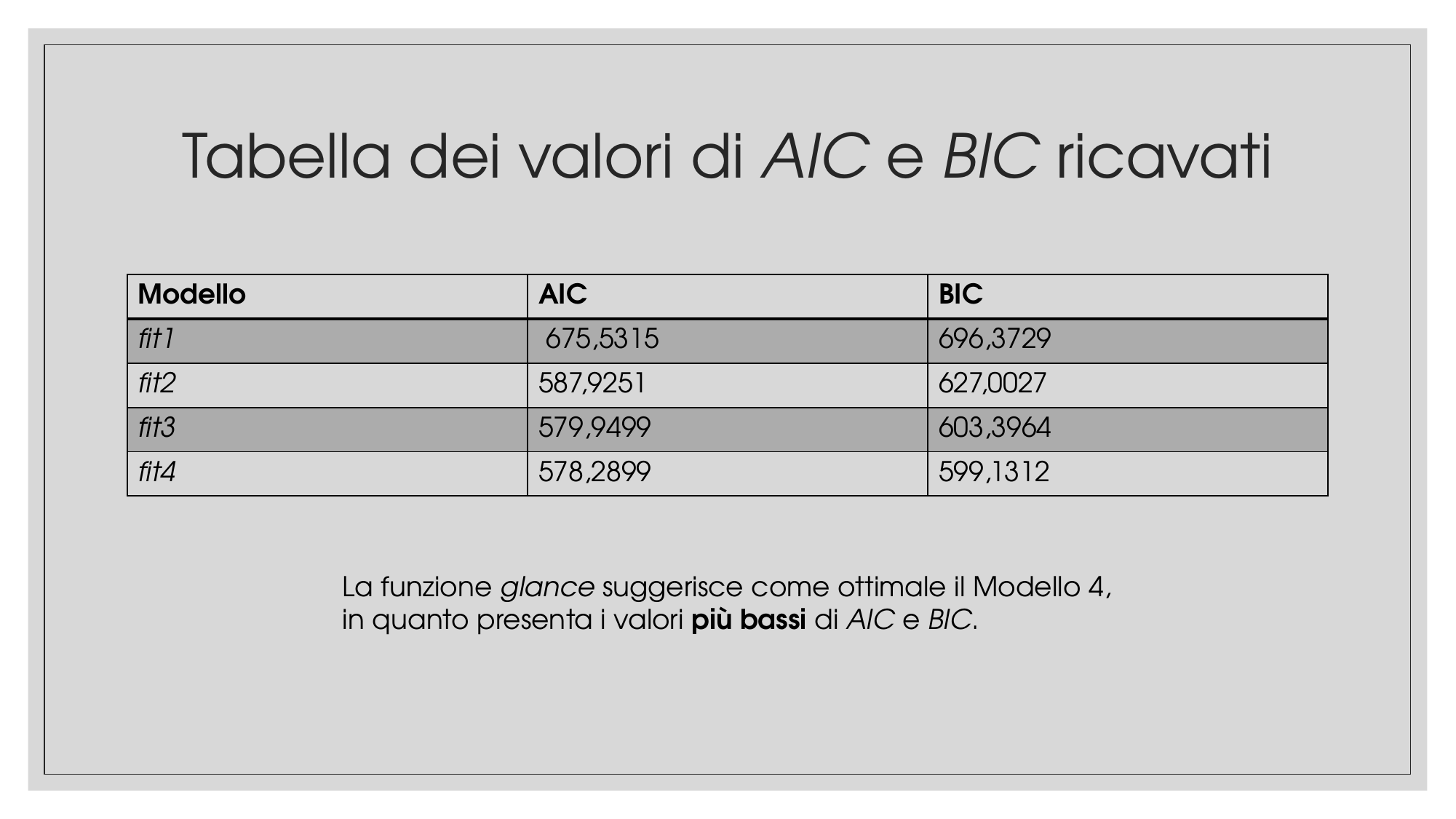

# Tabella dei valori di AIC e BIC ricavati
| Modello | AIC | BIC |
| --- | --- | --- |
| fit1 | 675,5315 | 696,3729 |
| fit2 | 587,9251 | 627,0027 |
| fit3 | 579,9499 | 603,3964 |
| fit4 | 578,2899 | 599,1312 |
La funzione glance suggerisce come ottimale il Modello 4, in quanto presenta i valori più bassi di AIC e BIC.